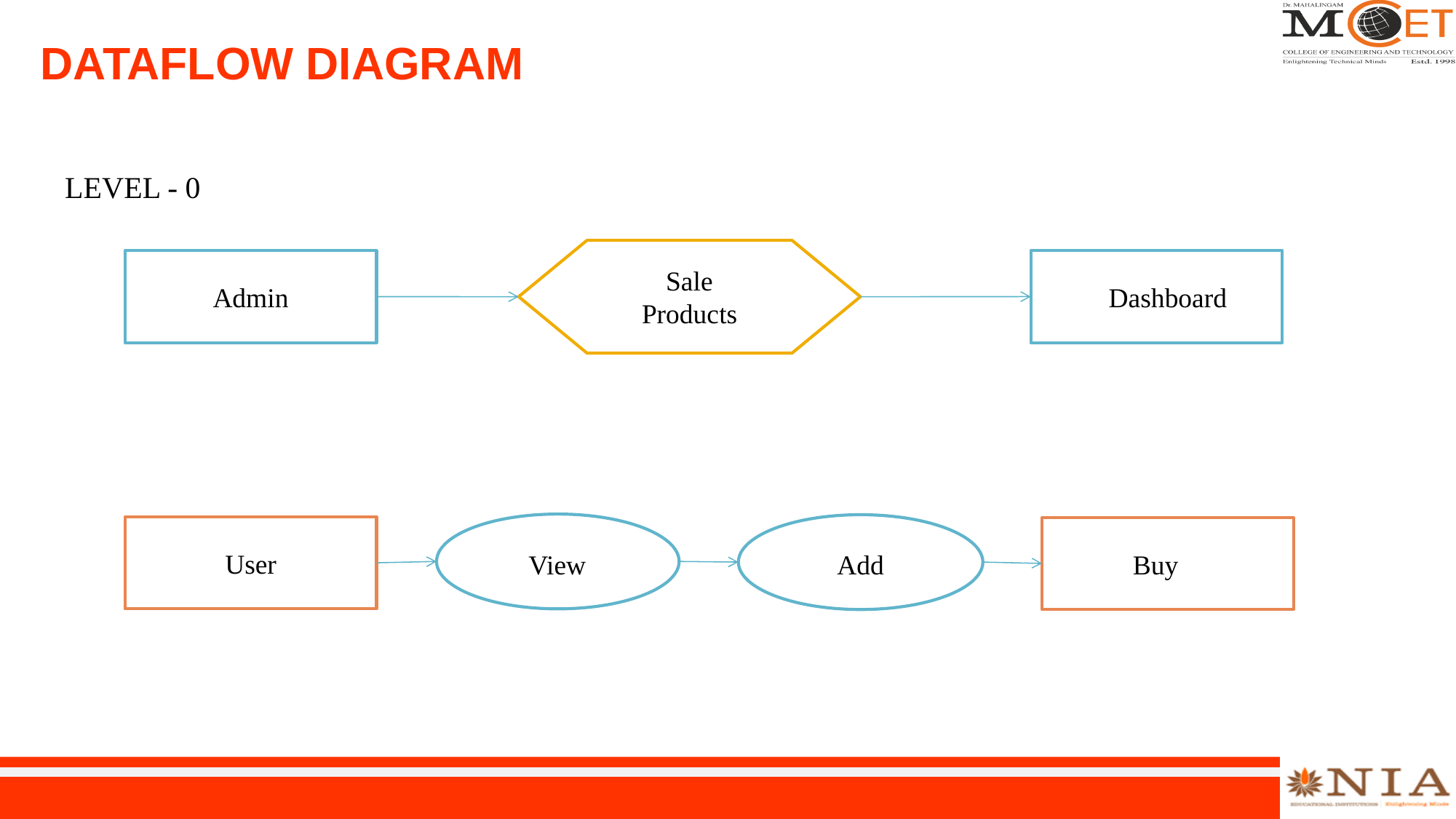

# DATAFLOW DIAGRAM
LEVEL - 0

Sale Products
Dashboard
Admin

User
View
Add
Buy